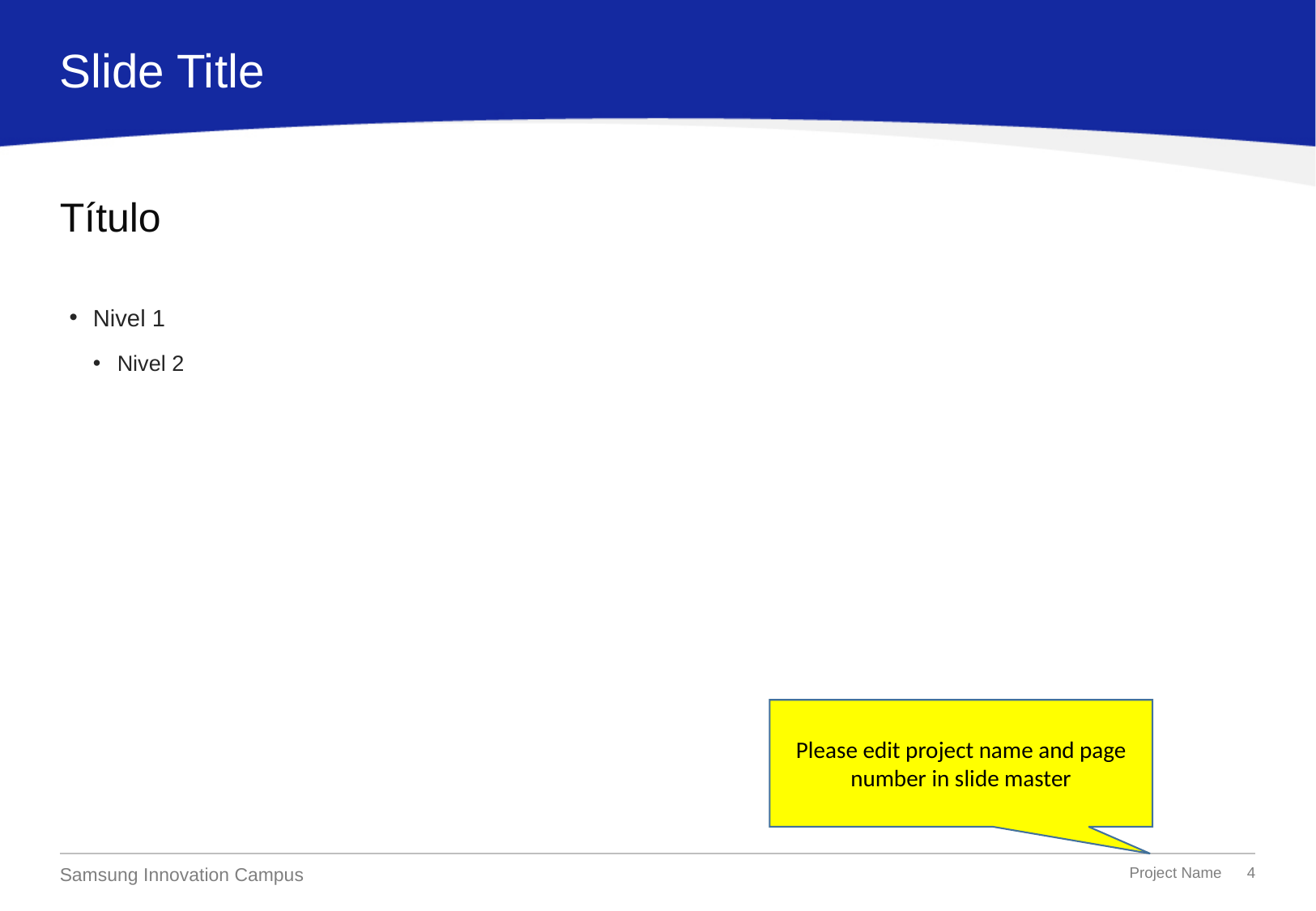

Slide Title
# Título
Nivel 1
Nivel 2
Please edit project name and page number in slide master